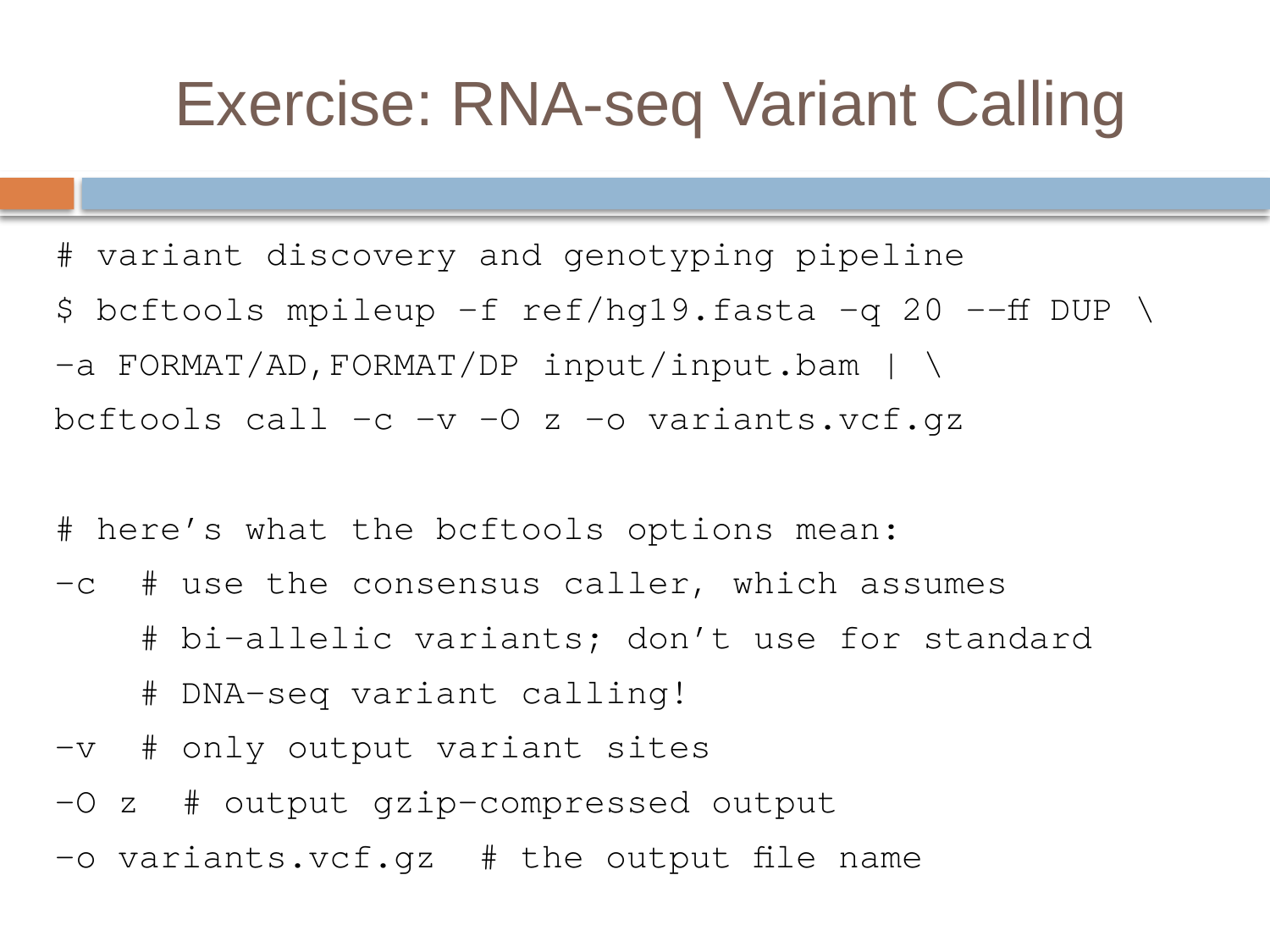

# Exercise: RNA-seq Variant Calling
# variant discovery and genotyping pipeline
$ bcftools mpileup -f ref/hg19.fasta -q 20 --ff DUP \
-a FORMAT/AD,FORMAT/DP input/input.bam | \
bcftools call -c -v -O z -o variants.vcf.gz

# here’s what the bcftools options mean:
-c  # use the consensus caller, which assumes
    # bi-allelic variants; don’t use for standard
    # DNA-seq variant calling!
-v  # only output variant sites
-O z  # output gzip-compressed output
-o variants.vcf.gz  # the output file name